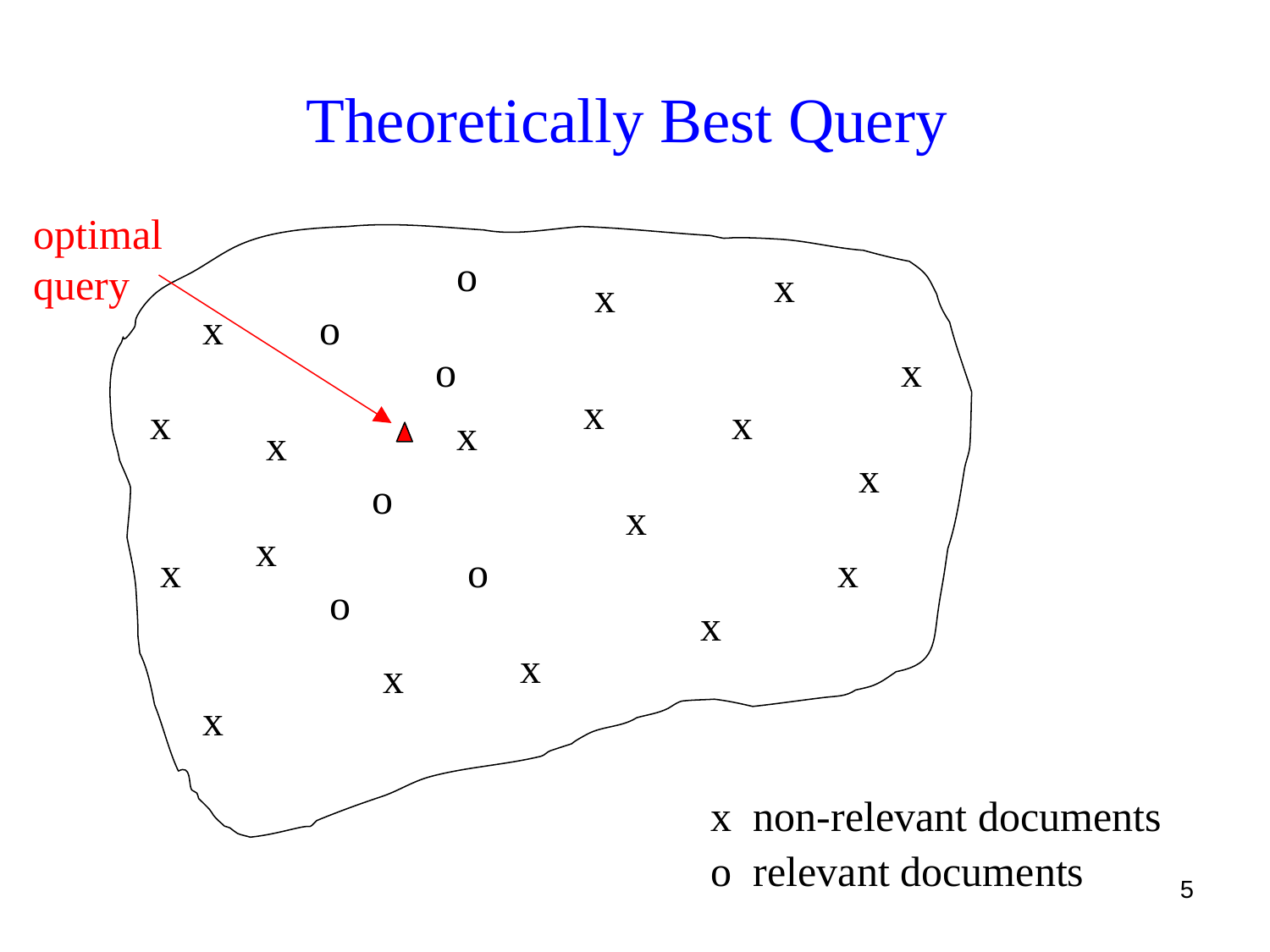

# Theoretically Best Query
optimal query

o
x
x

x
o
o
x
x
x
x
x
x

x
o
x
x
x
o
x
o
x
x
x
x
x  non-relevant documents
o  relevant documents
5